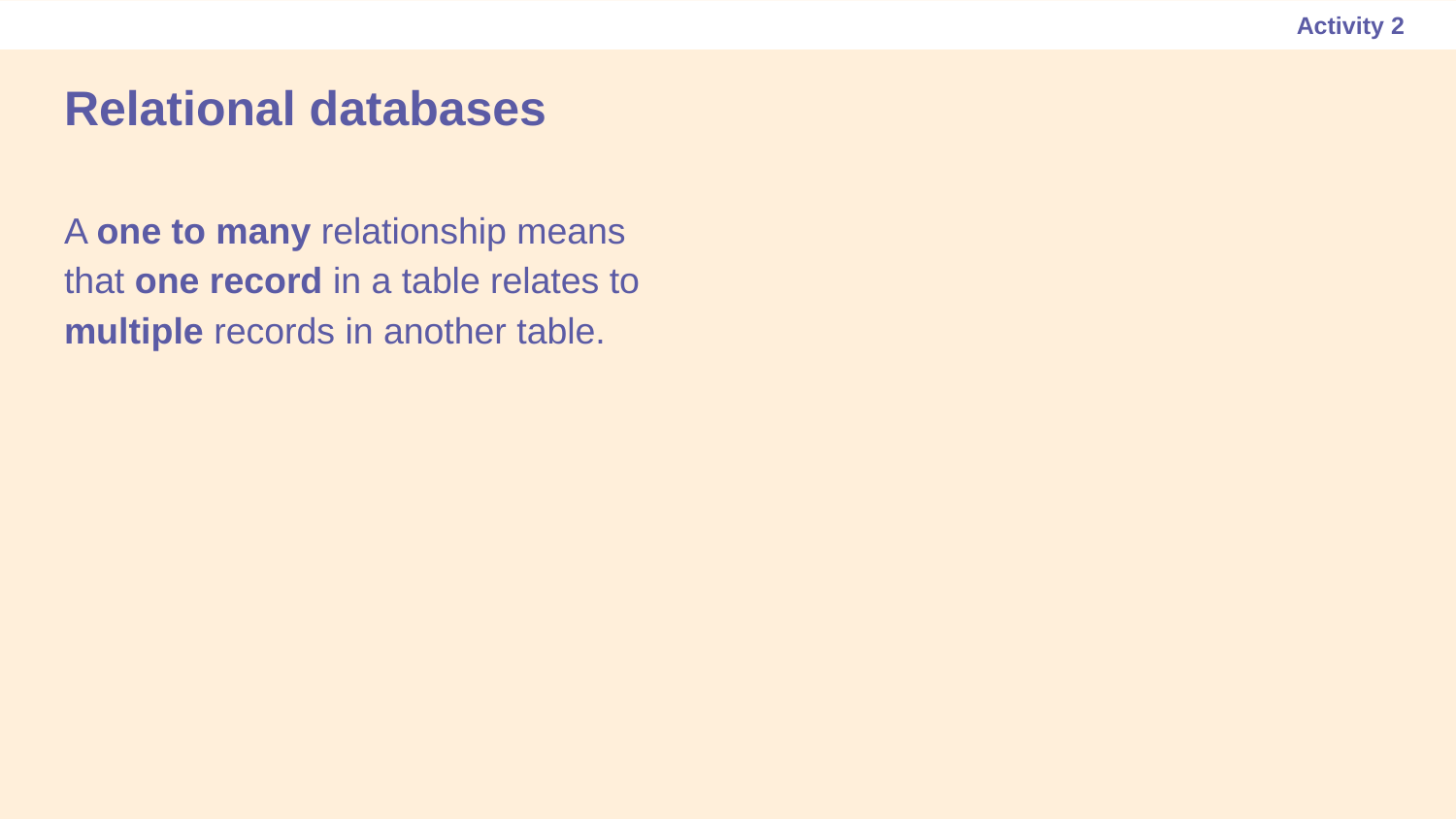

Activity 2
# Relational databases
A one to many relationship means that one record in a table relates to  multiple records in another table.